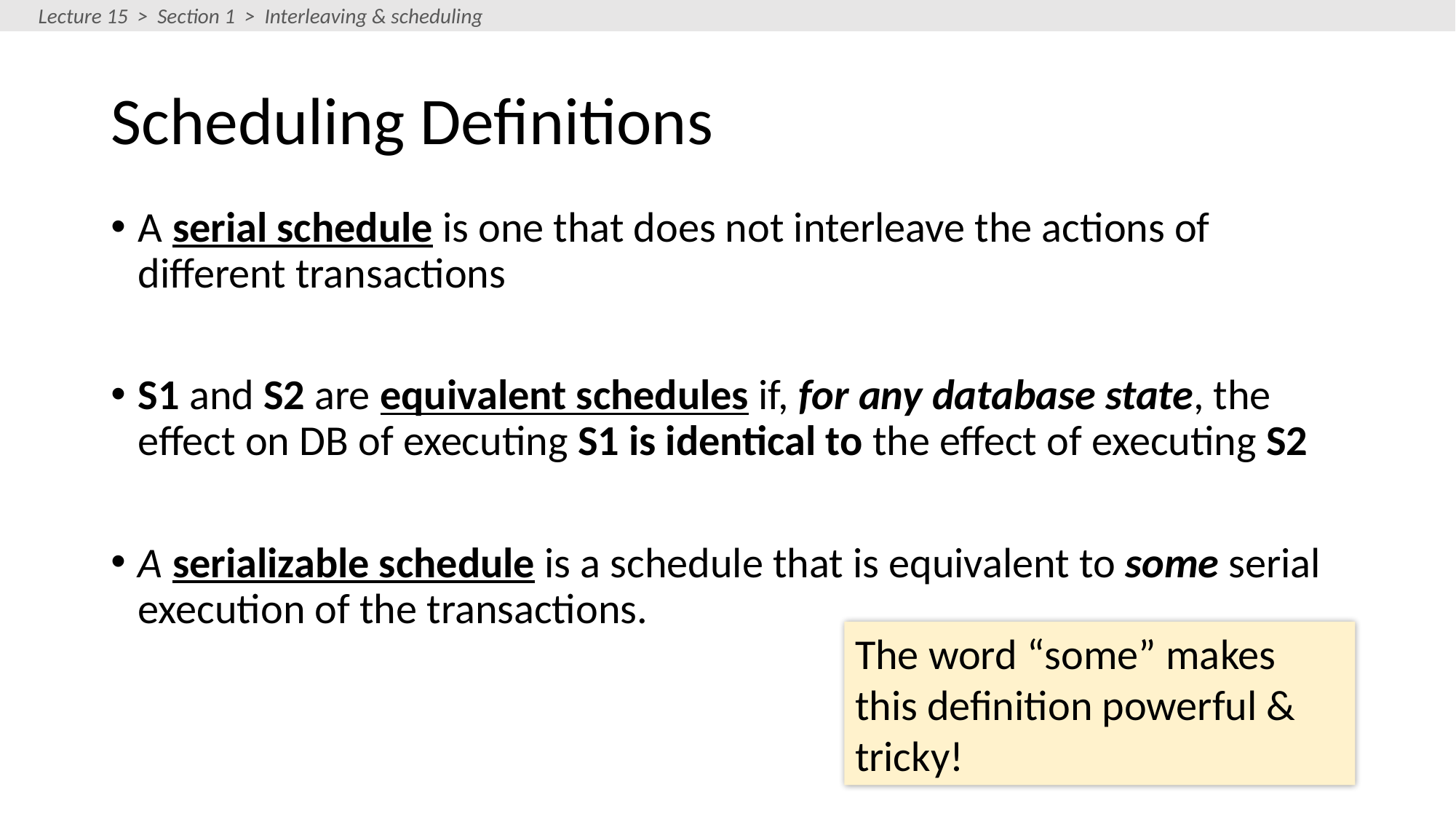

Lecture 15  >  Section 1  >  Interleaving & scheduling
# Scheduling Definitions
A serial schedule is one that does not interleave the actions of different transactions

S1 and S2 are equivalent schedules if, for any database state, the effect on DB of executing S1 is identical to the effect of executing S2

A serializable schedule is a schedule that is equivalent to some serial execution of the transactions.

The word “some” makes this definition powerful & tricky!